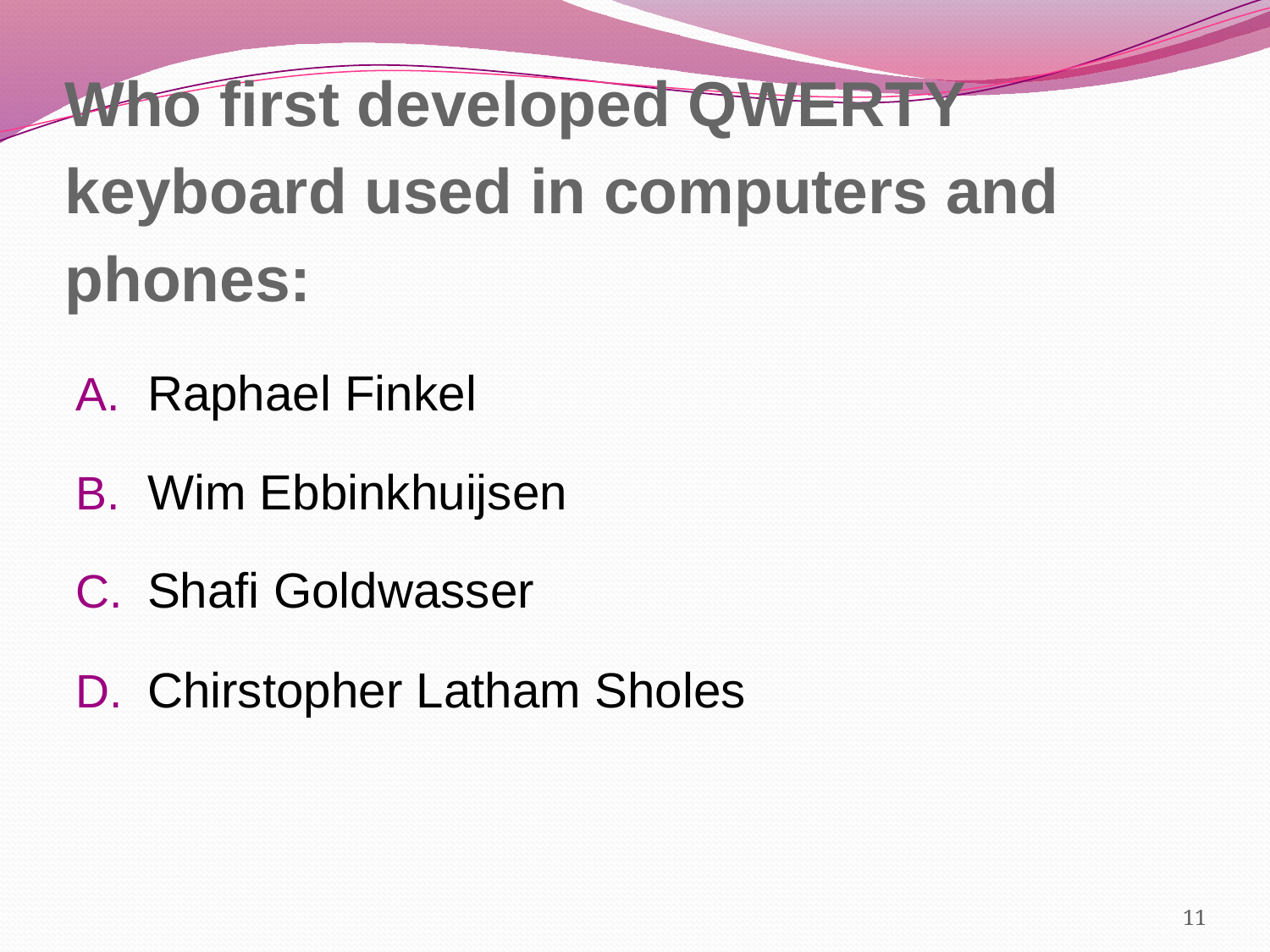

# Who first developed QWERTY keyboard used in computers and phones:
Raphael Finkel
Wim Ebbinkhuijsen
Shafi Goldwasser
Chirstopher Latham Sholes
11